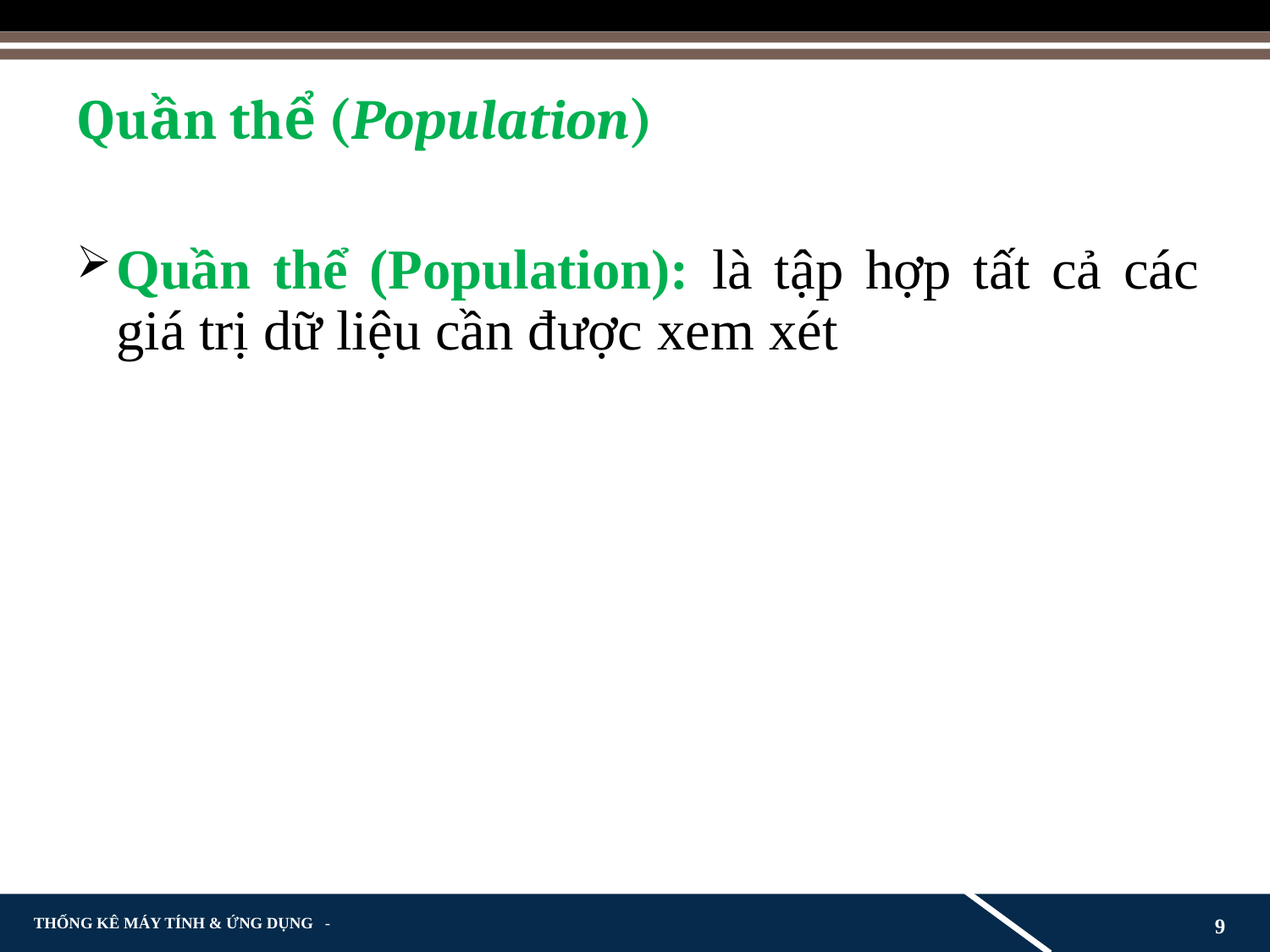

# Quần thể (Population)
Quần thể (Population): là tập hợp tất cả các giá trị dữ liệu cần được xem xét

9